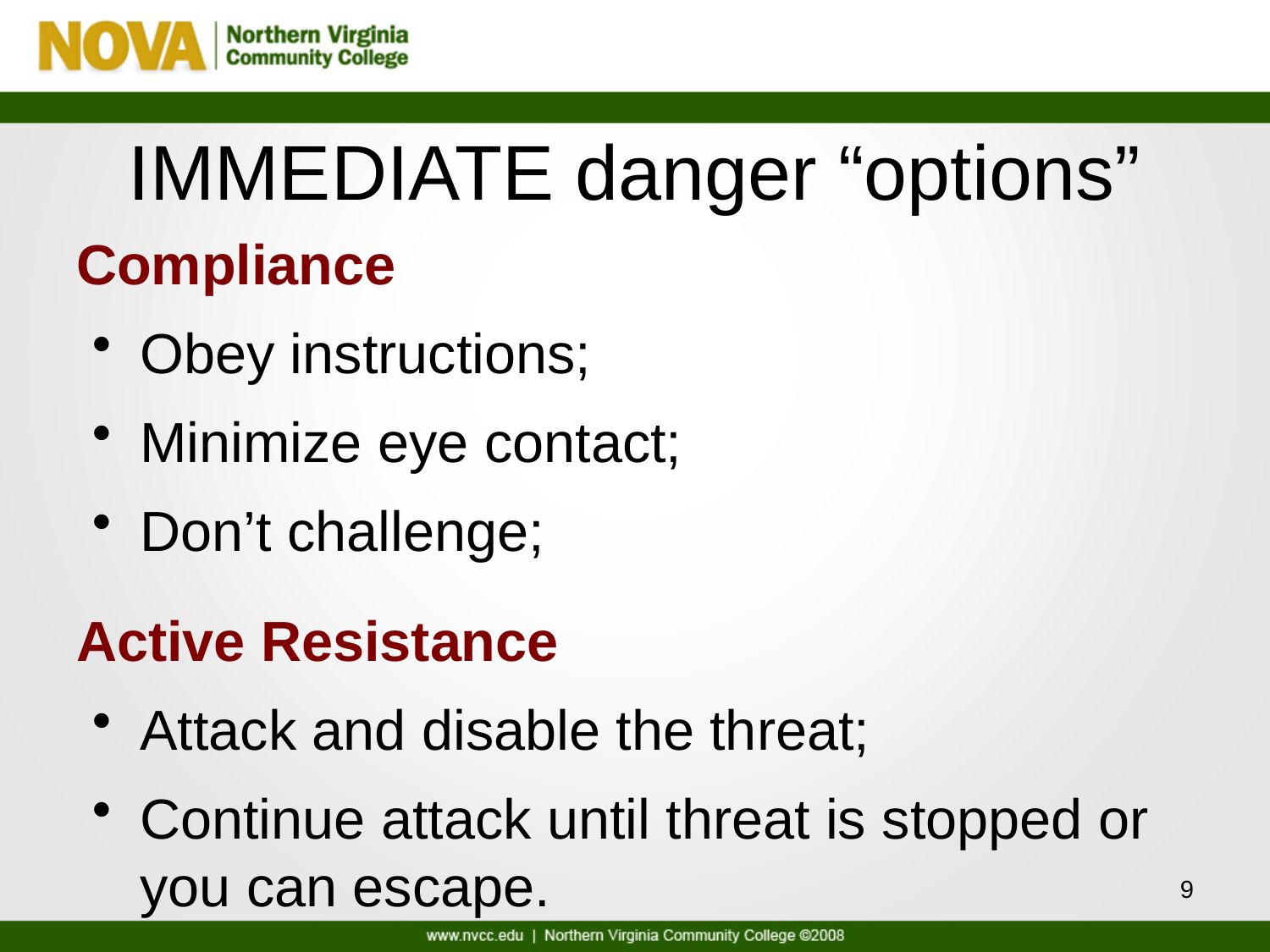

# IMMEDIATE danger “options”
Compliance
Obey instructions;
Minimize eye contact;
Don’t challenge;
Active Resistance
Attack and disable the threat;
Continue attack until threat is stopped or you can escape.

9